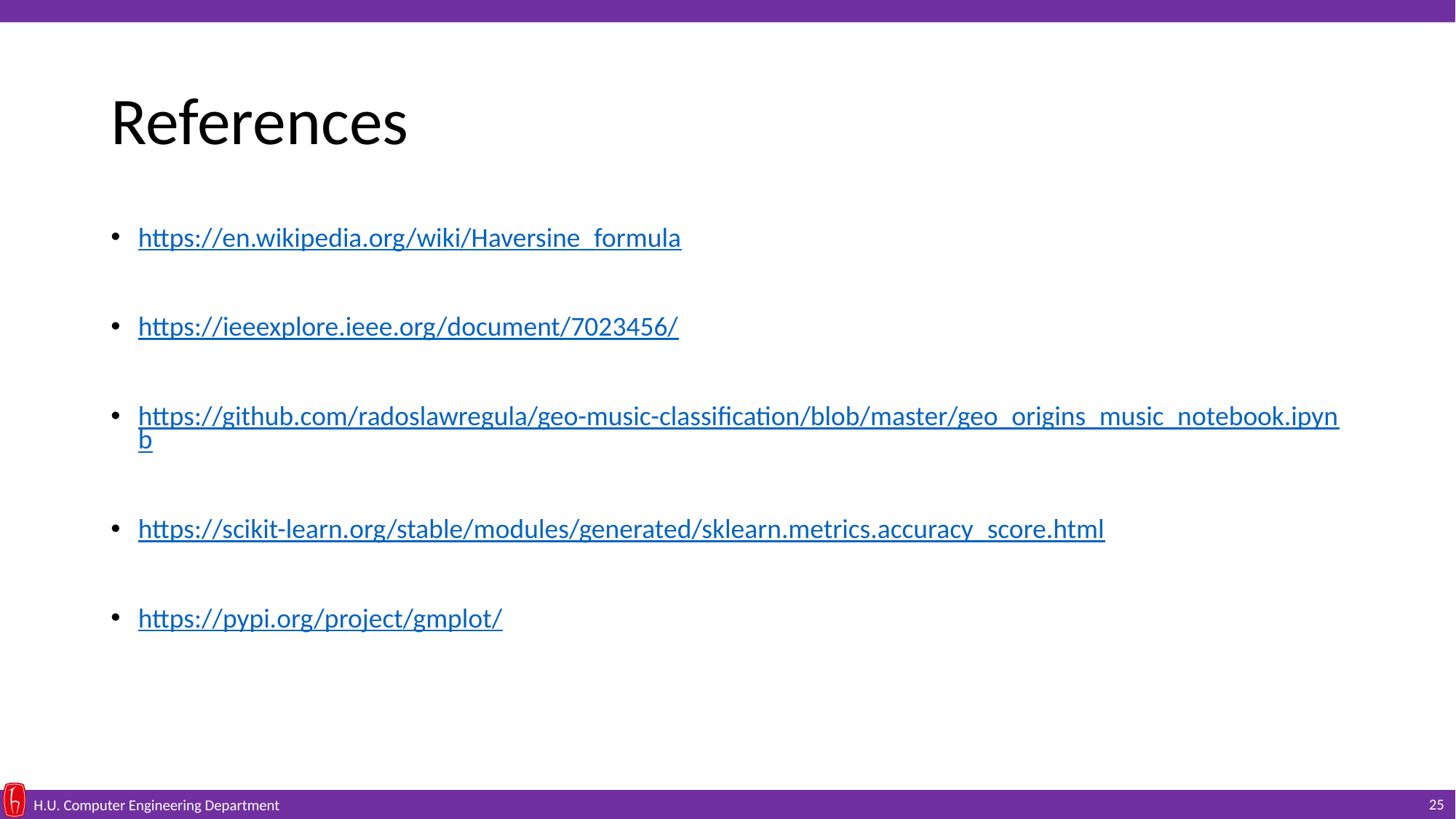

# References
https://en.wikipedia.org/wiki/Haversine_formula

https://ieeexplore.ieee.org/document/7023456/

https://github.com/radoslawregula/geo-music-classification/blob/master/geo_origins_music_notebook.ipynb

https://scikit-learn.org/stable/modules/generated/sklearn.metrics.accuracy_score.html

https://pypi.org/project/gmplot/

25